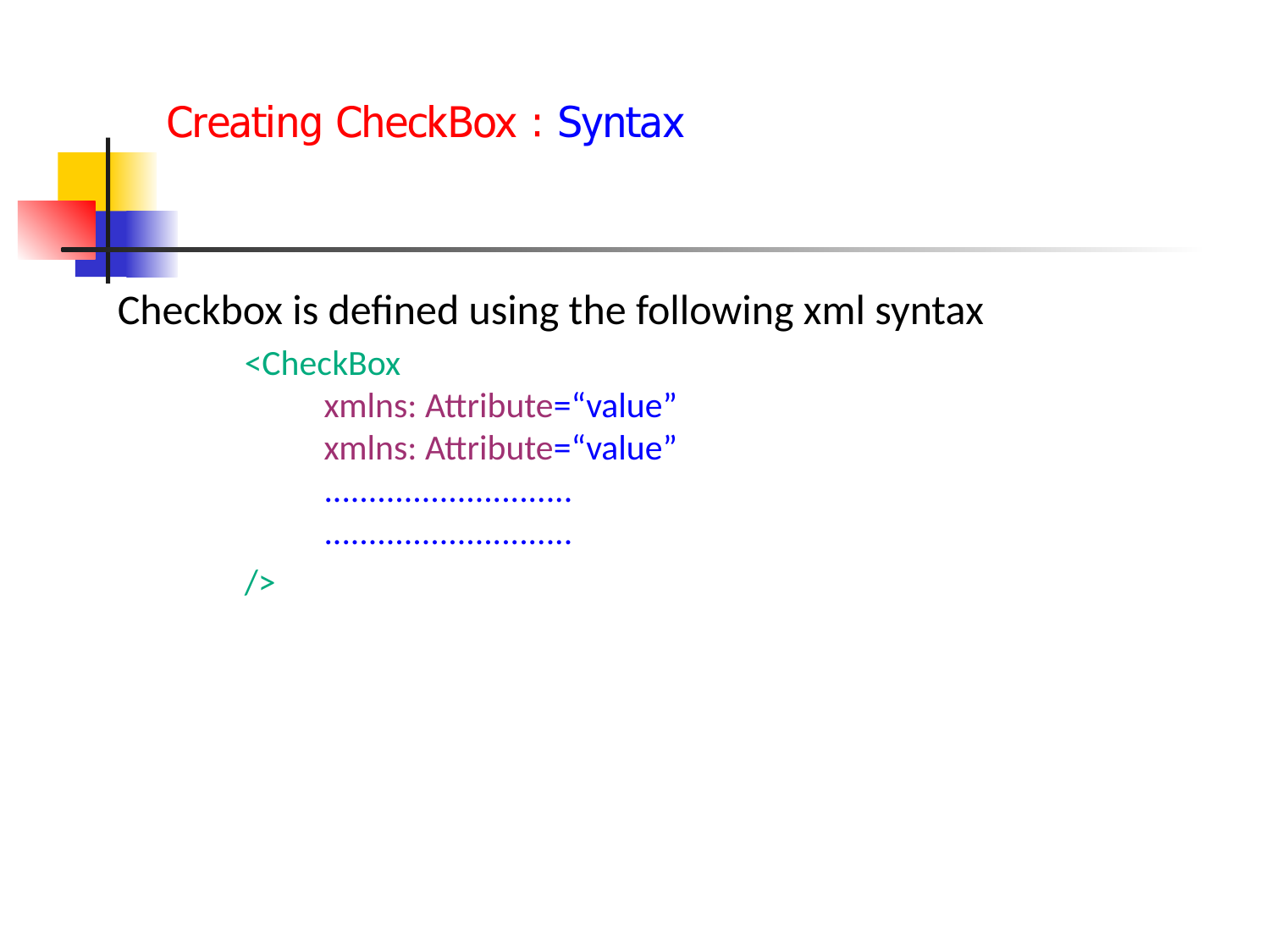

# Creating CheckBox : Syntax
Checkbox is defined using the following xml syntax
<CheckBox
xmlns: Attribute=“value”
xmlns: Attribute=“value”
............................
............................
/>